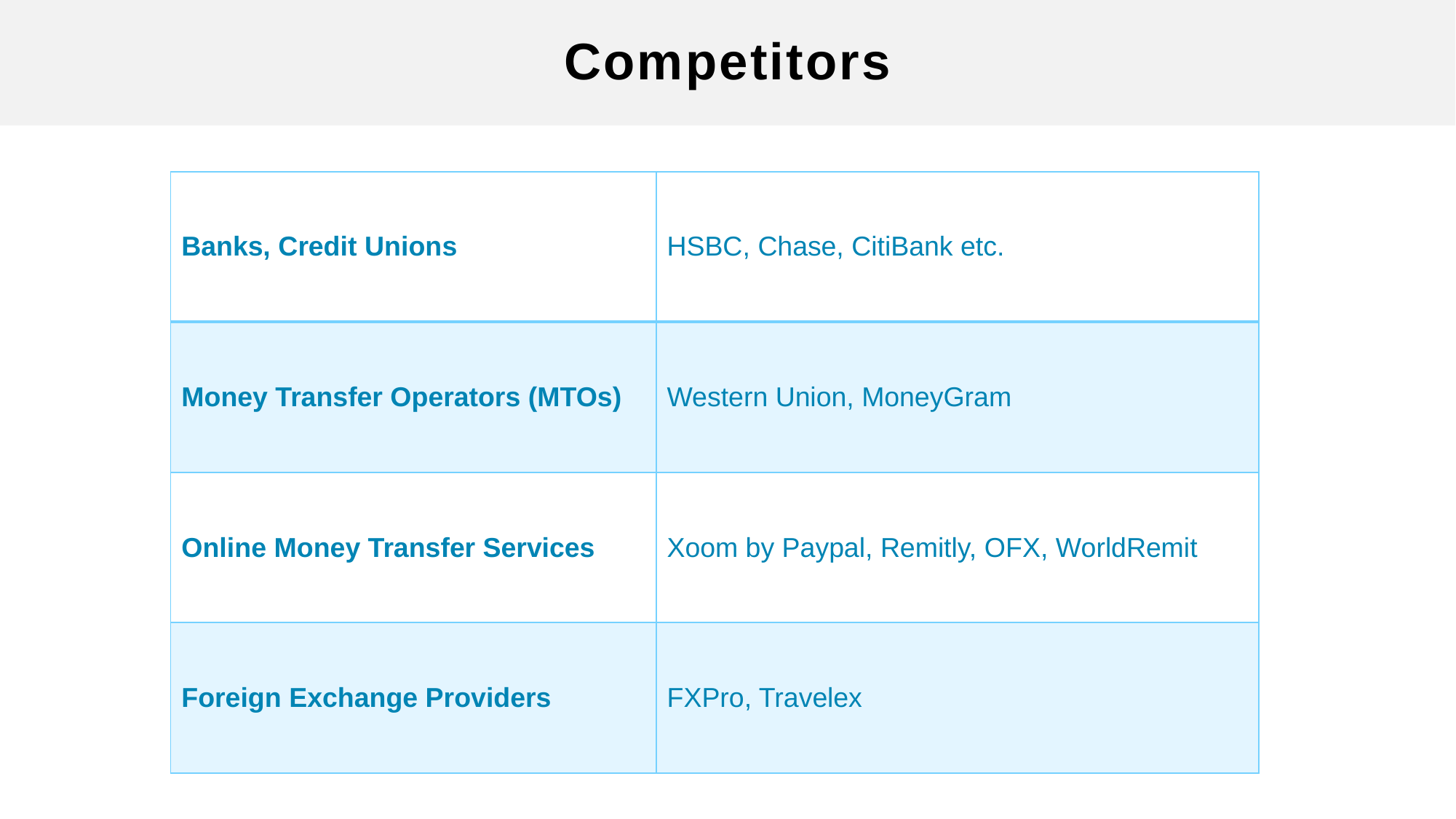

# Competitors
| Banks, Credit Unions | HSBC, Chase, CitiBank etc. |
| --- | --- |
| Money Transfer Operators (MTOs) | Western Union, MoneyGram |
| Online Money Transfer Services | Xoom by Paypal, Remitly, OFX, WorldRemit |
| Foreign Exchange Providers | FXPro, Travelex |